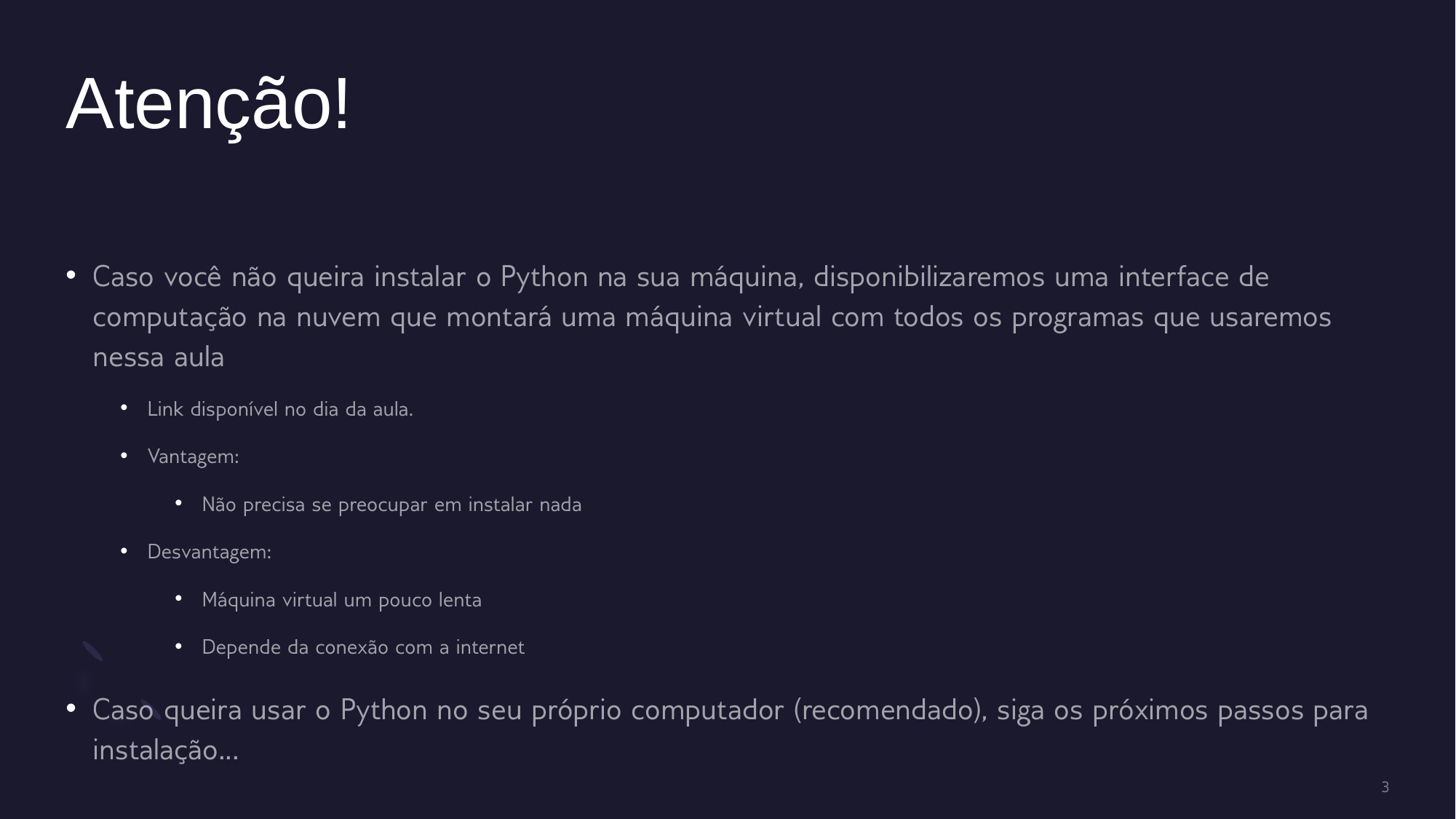

# Atenção!
Caso você não queira instalar o Python na sua máquina, disponibilizaremos uma interface de computação na nuvem que montará uma máquina virtual com todos os programas que usaremos nessa aula
Link disponível no dia da aula.
Vantagem:
Não precisa se preocupar em instalar nada
Desvantagem:
Máquina virtual um pouco lenta
Depende da conexão com a internet
Caso queira usar o Python no seu próprio computador (recomendado), siga os próximos passos para instalação...
3